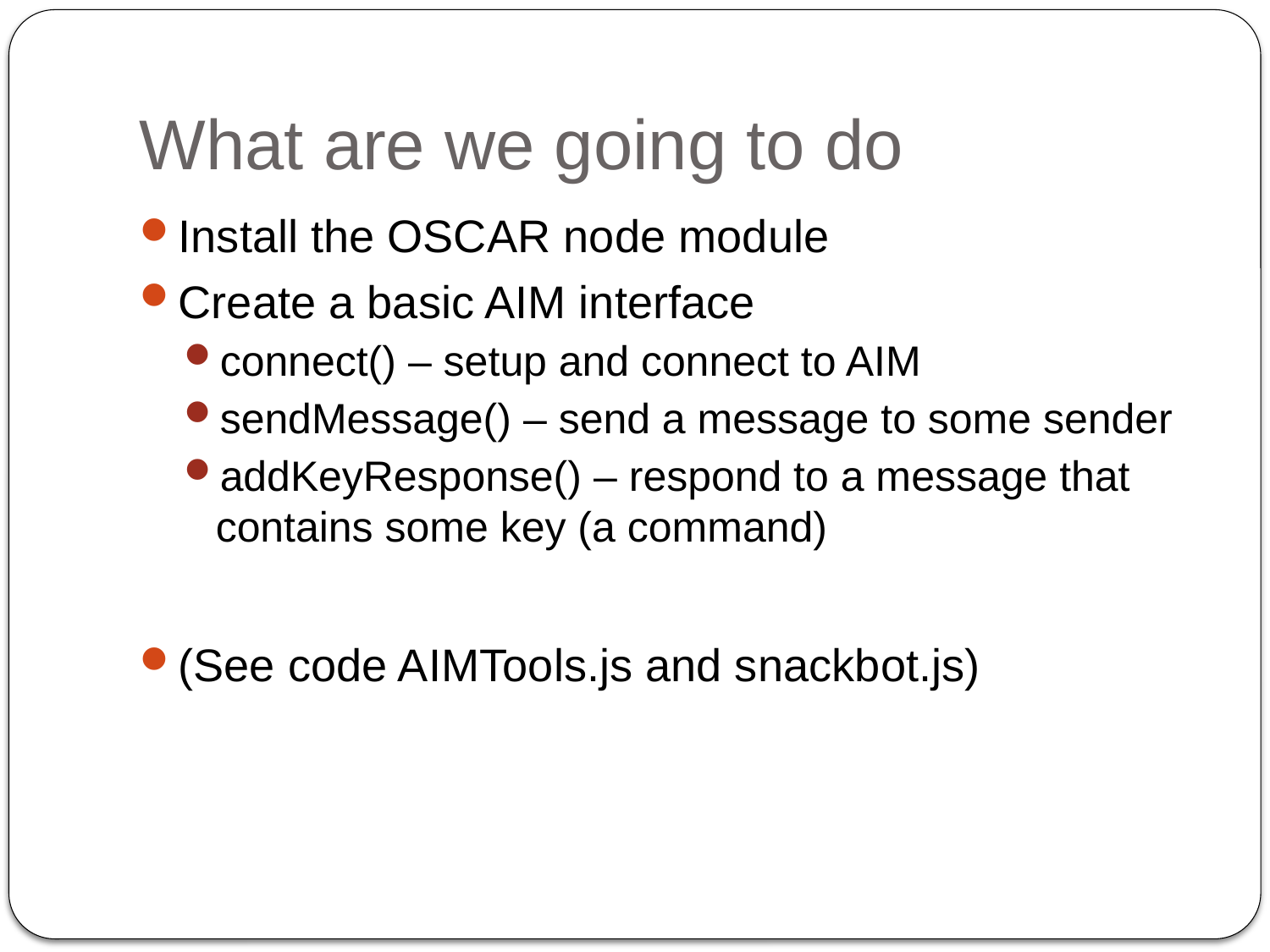

# What are we going to do
Install the OSCAR node module
Create a basic AIM interface
connect() – setup and connect to AIM
sendMessage() – send a message to some sender
addKeyResponse() – respond to a message that contains some key (a command)

(See code AIMTools.js and snackbot.js)